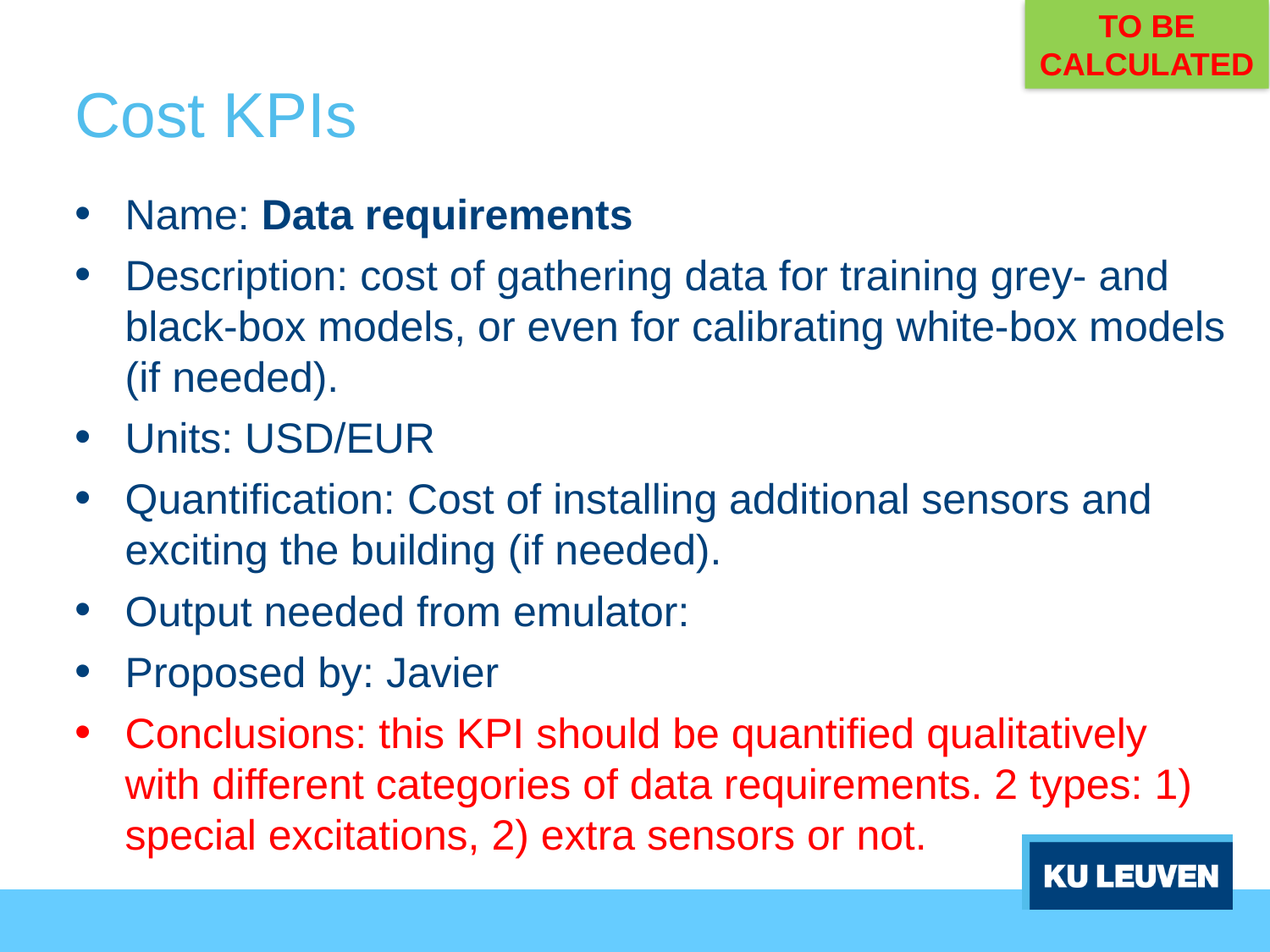

TO BE CALCULATED
# Cost KPIs
Name: Data requirements
Description: cost of gathering data for training grey- and black-box models, or even for calibrating white-box models (if needed).
Units: USD/EUR
Quantification: Cost of installing additional sensors and exciting the building (if needed).
Output needed from emulator:
Proposed by: Javier
Conclusions: this KPI should be quantified qualitatively with different categories of data requirements. 2 types: 1) special excitations, 2) extra sensors or not.